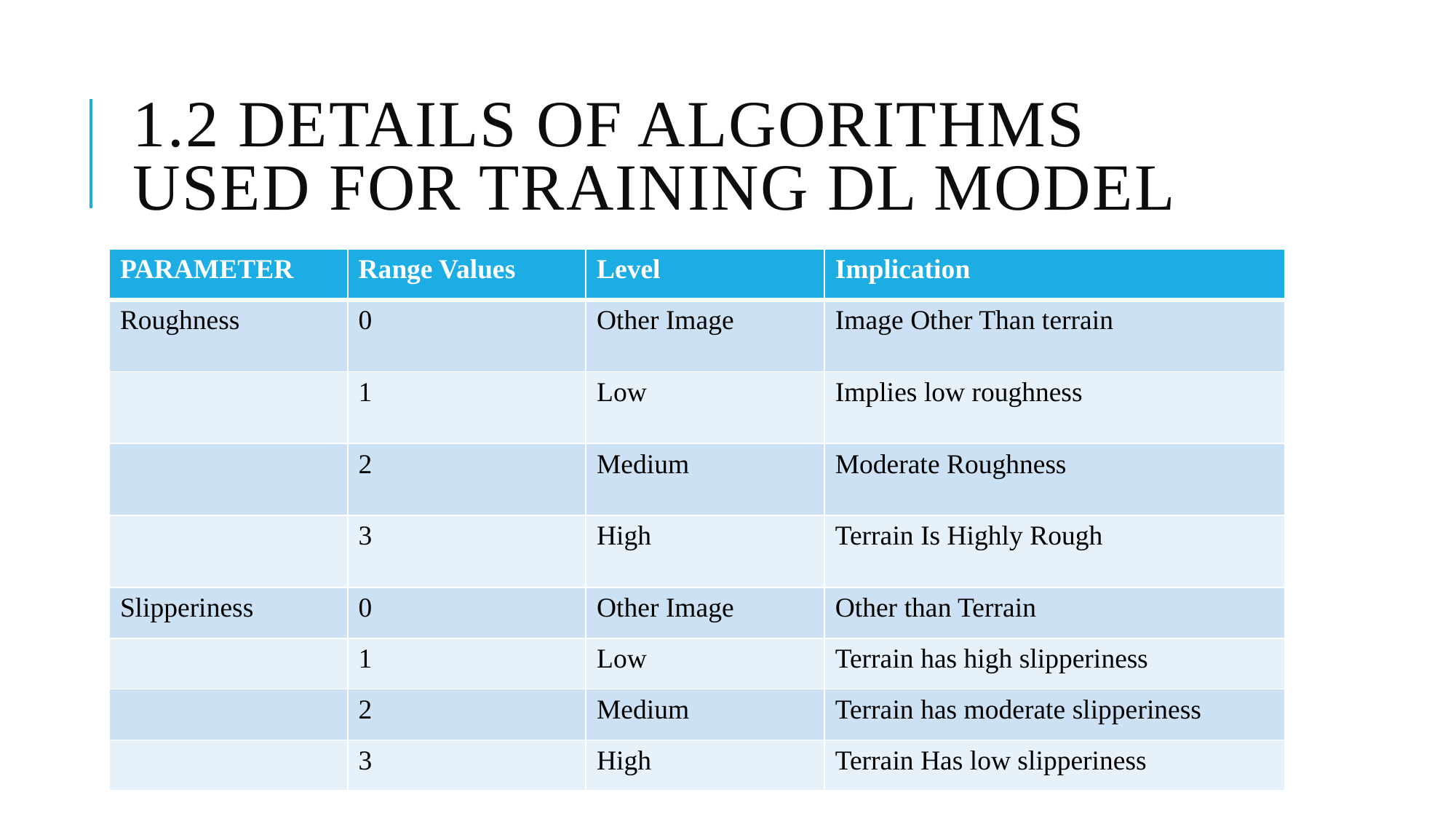

# 1.2 Details of algorithms used for training dl model
| PARAMETER | Range Values | Level | Implication |
| --- | --- | --- | --- |
| Roughness | 0 | Other Image | Image Other Than terrain |
|  | 1 | Low | Implies low roughness |
|  | 2 | Medium | Moderate Roughness |
|  | 3 | High | Terrain Is Highly Rough |
| Slipperiness | 0 | Other Image | Other than Terrain |
|  | 1 | Low | Terrain has high slipperiness |
|  | 2 | Medium | Terrain has moderate slipperiness |
|  | 3 | High | Terrain Has low slipperiness |
.